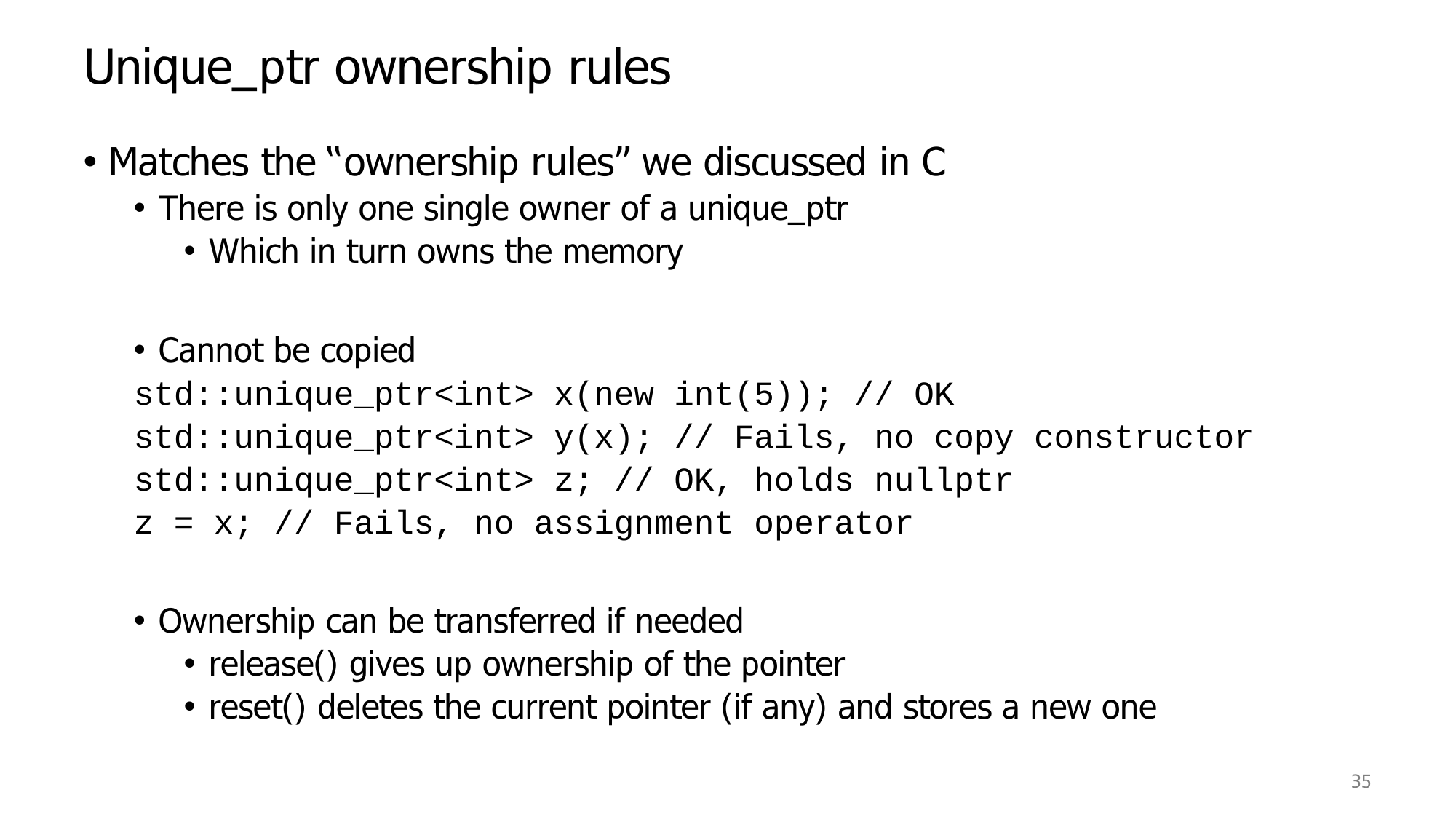

# Unique_ptr ownership rules
Matches the “ownership rules” we discussed in C
There is only one single owner of a unique_ptr
Which in turn owns the memory

Cannot be copied
std::unique_ptr<int> x(new int(5)); // OK
std::unique_ptr<int> y(x); // Fails, no copy constructor
std::unique_ptr<int> z; // OK, holds nullptr
z = x; // Fails, no assignment operator

Ownership can be transferred if needed
release() gives up ownership of the pointer
reset() deletes the current pointer (if any) and stores a new one

35